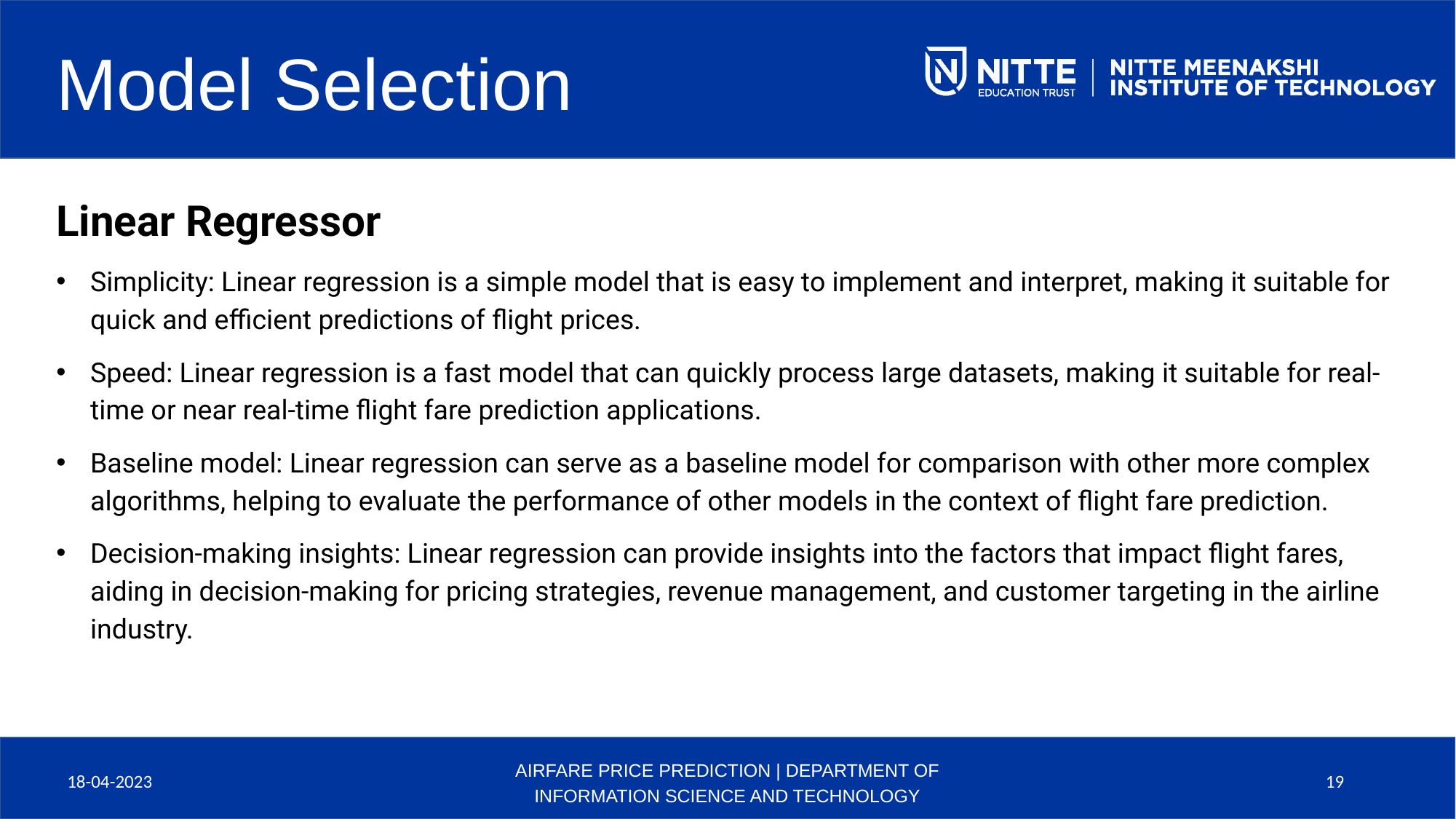

Model Selection
Linear Regressor
Simplicity: Linear regression is a simple model that is easy to implement and interpret, making it suitable for quick and efficient predictions of flight prices.
Speed: Linear regression is a fast model that can quickly process large datasets, making it suitable for real-time or near real-time flight fare prediction applications.
Baseline model: Linear regression can serve as a baseline model for comparison with other more complex algorithms, helping to evaluate the performance of other models in the context of flight fare prediction.
Decision-making insights: Linear regression can provide insights into the factors that impact flight fares, aiding in decision-making for pricing strategies, revenue management, and customer targeting in the airline industry.
18-04-2023
AIRFARE PRICE PREDICTION | DEPARTMENT OF INFORMATION SCIENCE AND TECHNOLOGY
19